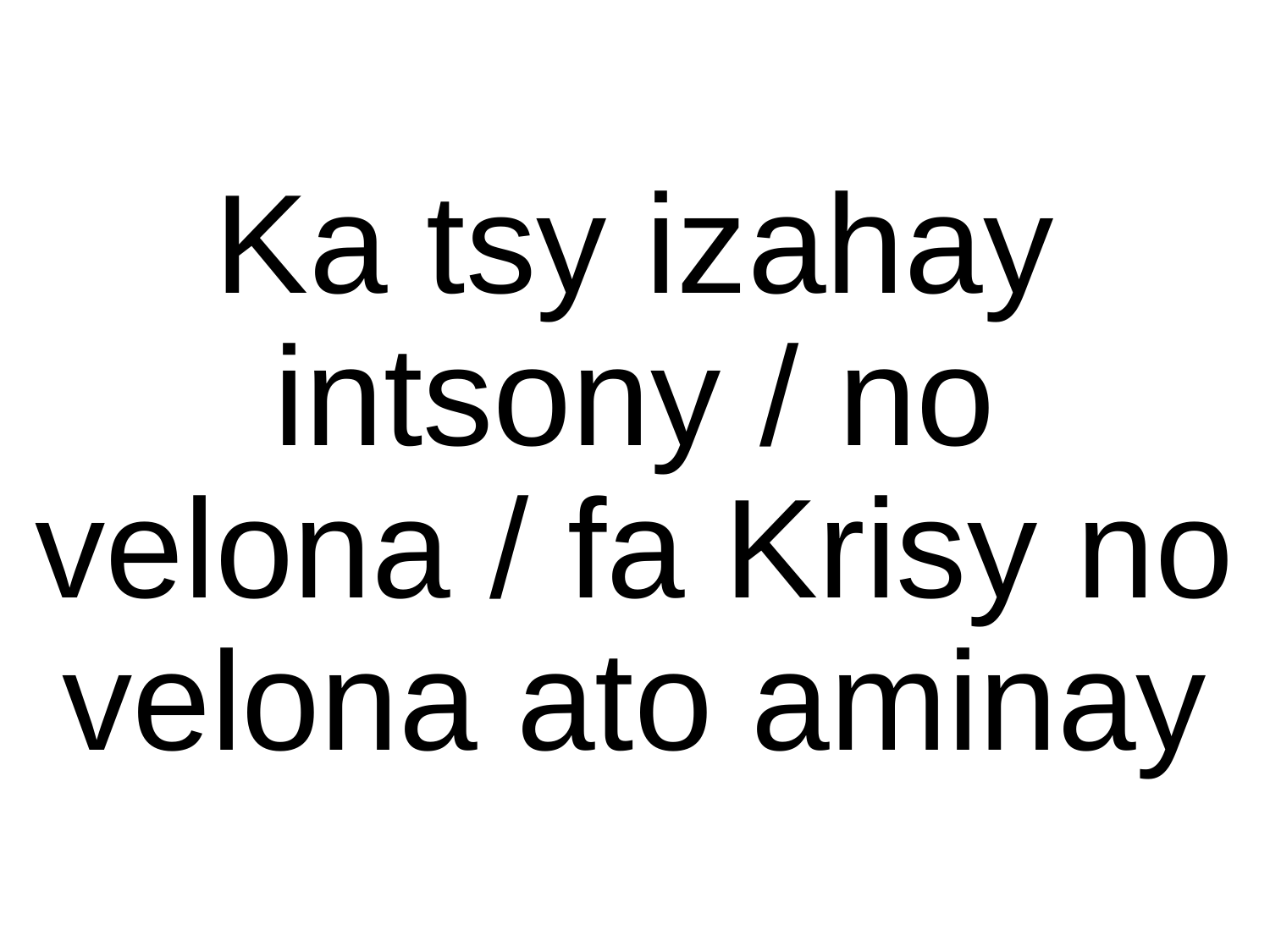

# Ka tsy izahay intsony / no velona / fa Krisy no velona ato aminay